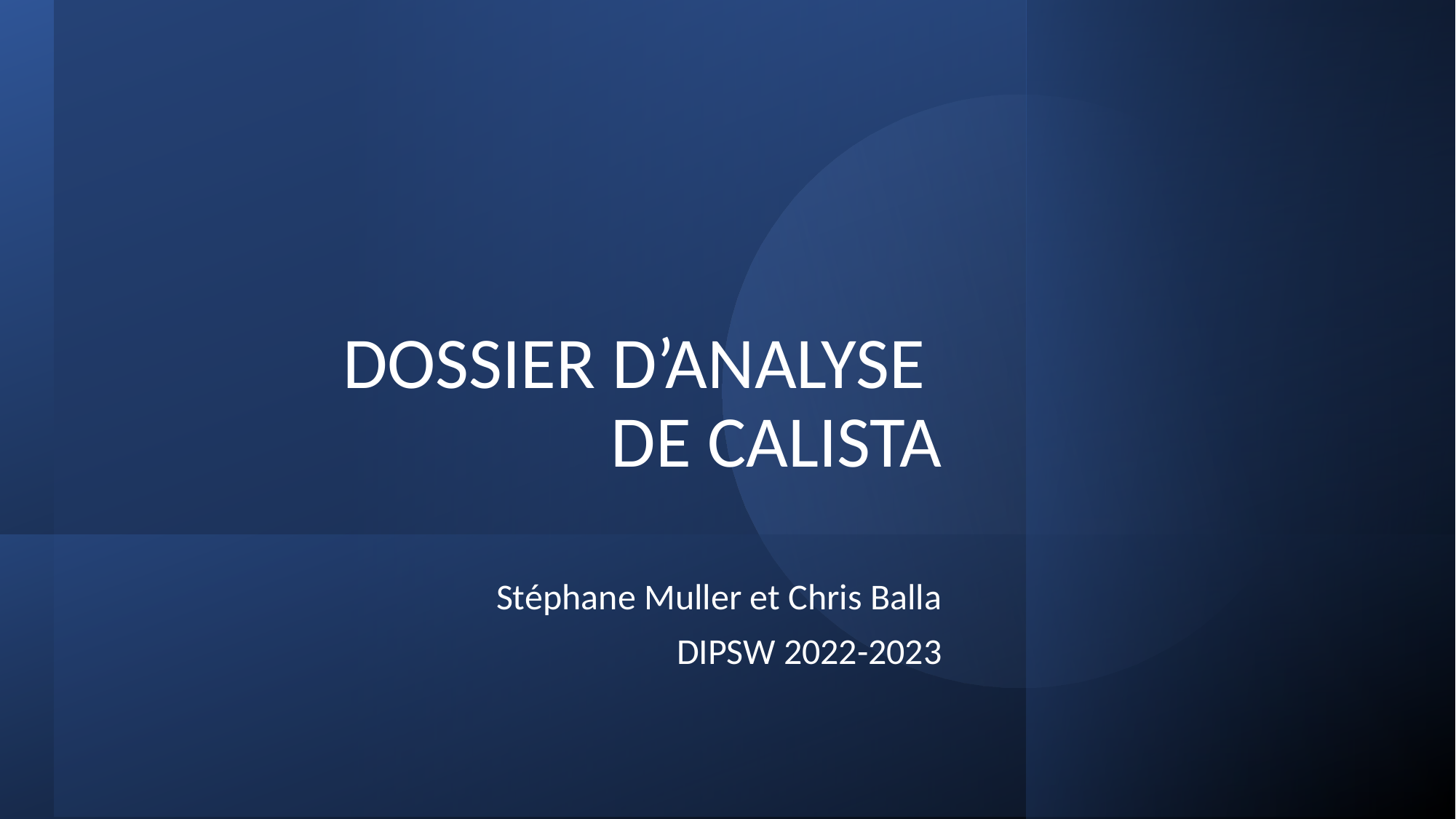

# DOSSIER D’ANALYSE DE CALISTA

Stéphane Muller et Chris Balla
DIPSW 2022-2023